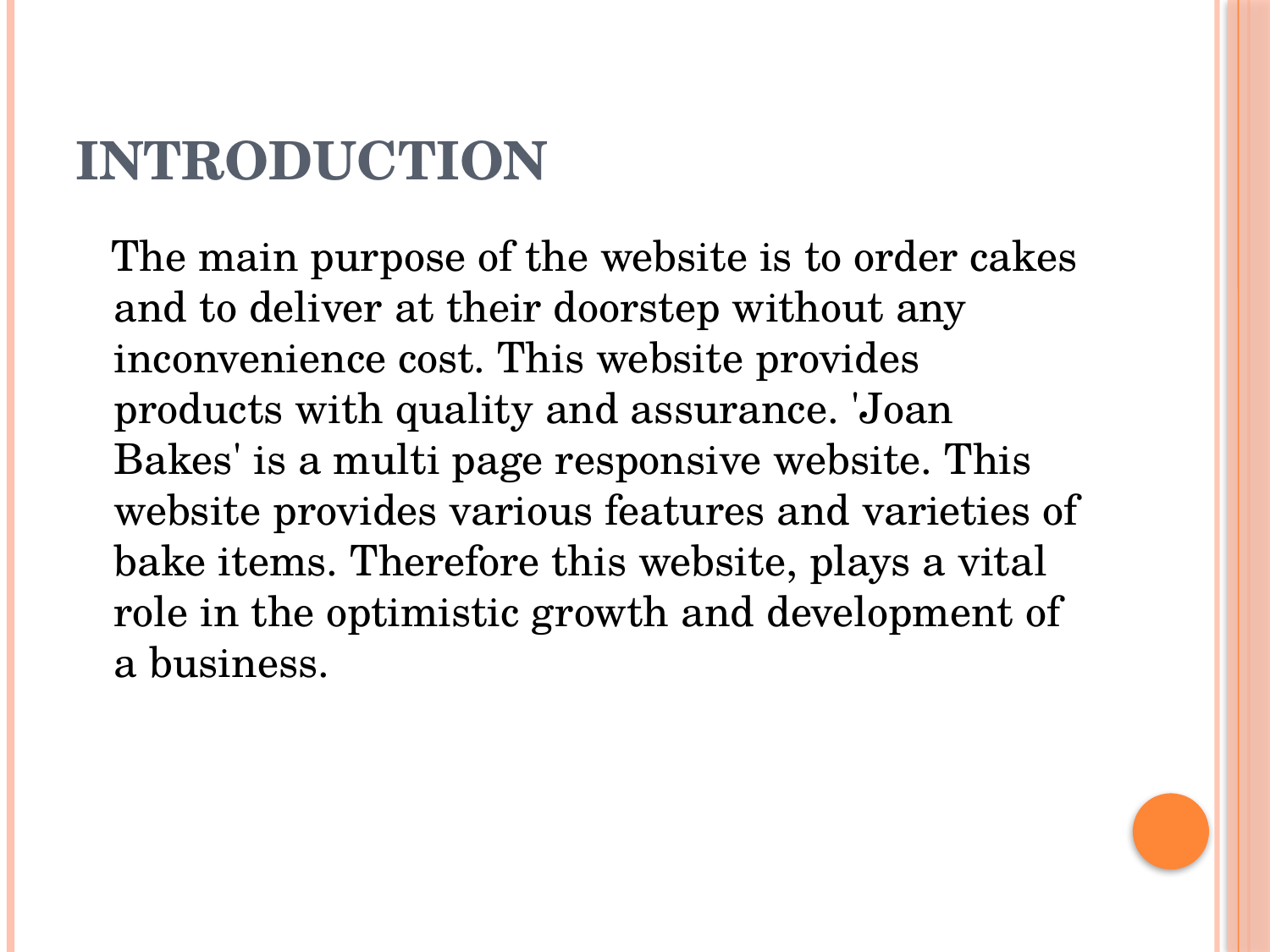

# INTRODUCTION
   The main purpose of the website is to order cakes and to deliver at their doorstep without any inconvenience cost. This website provides products with quality and assurance. 'Joan Bakes' is a multi page responsive website. This website provides various features and varieties of bake items. Therefore this website, plays a vital role in the optimistic growth and development of a business.